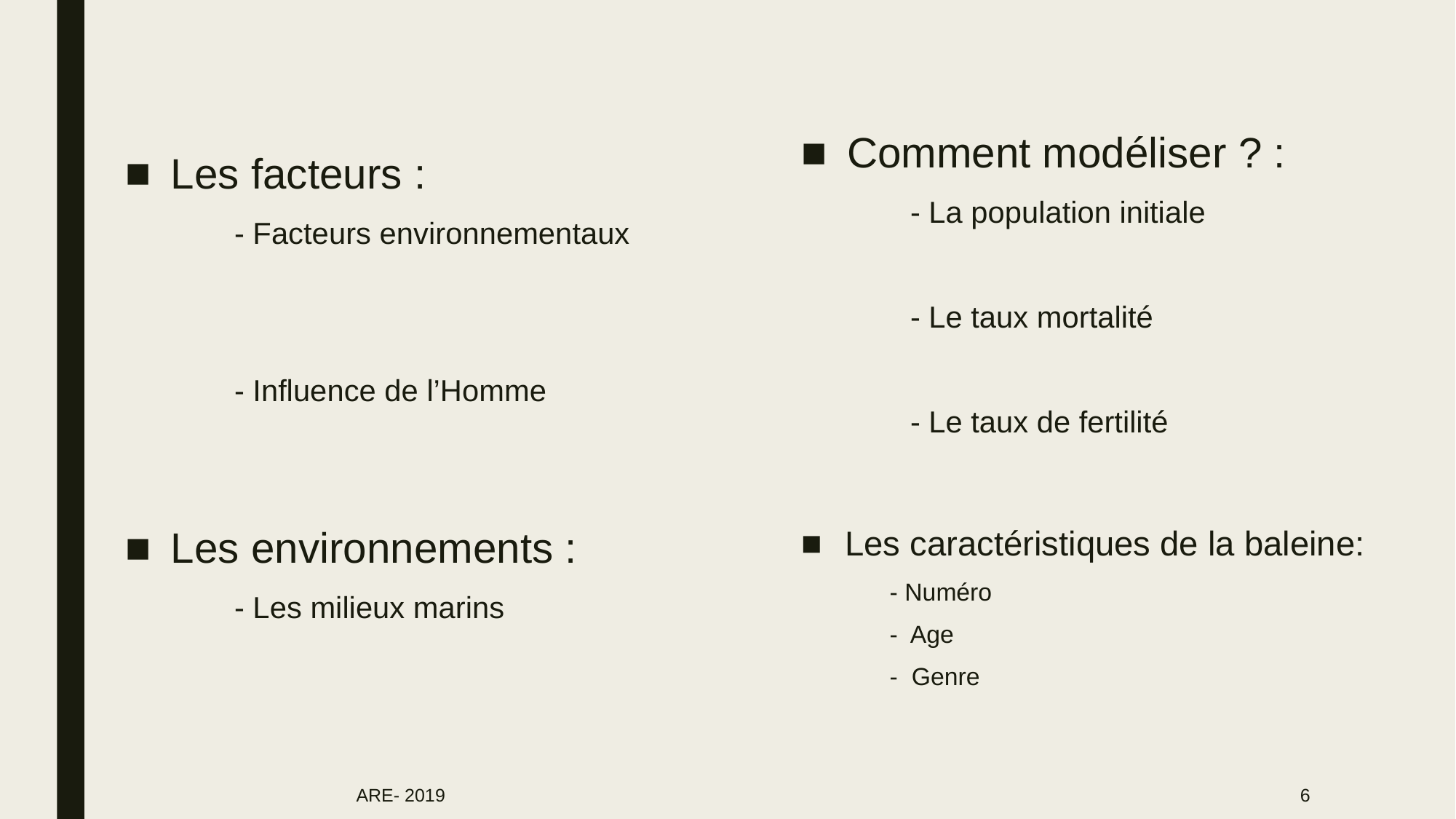

Comment modéliser ? :
	- La population initiale

	- Le taux mortalité

	- Le taux de fertilité

Les facteurs :
  	- Facteurs environnementaux

	- Influence de l’Homme

Les environnements :
  	- Les milieux marins

Les caractéristiques de la baleine:
  	- Numéro
	-  Age
	-  Genre

ARE- 2019
6